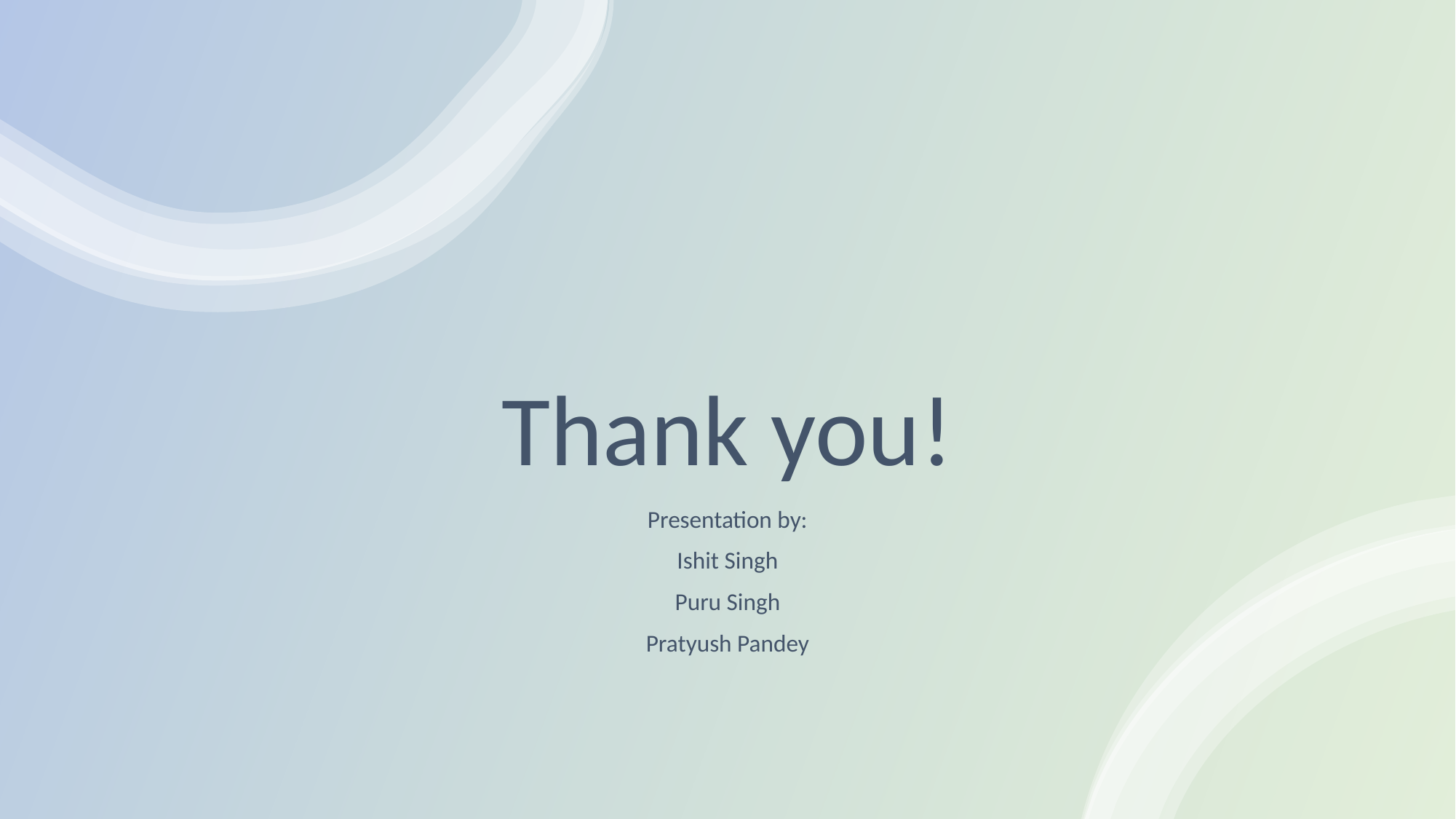

# Thank you!

Presentation by:
Ishit Singh
Puru Singh
Pratyush Pandey